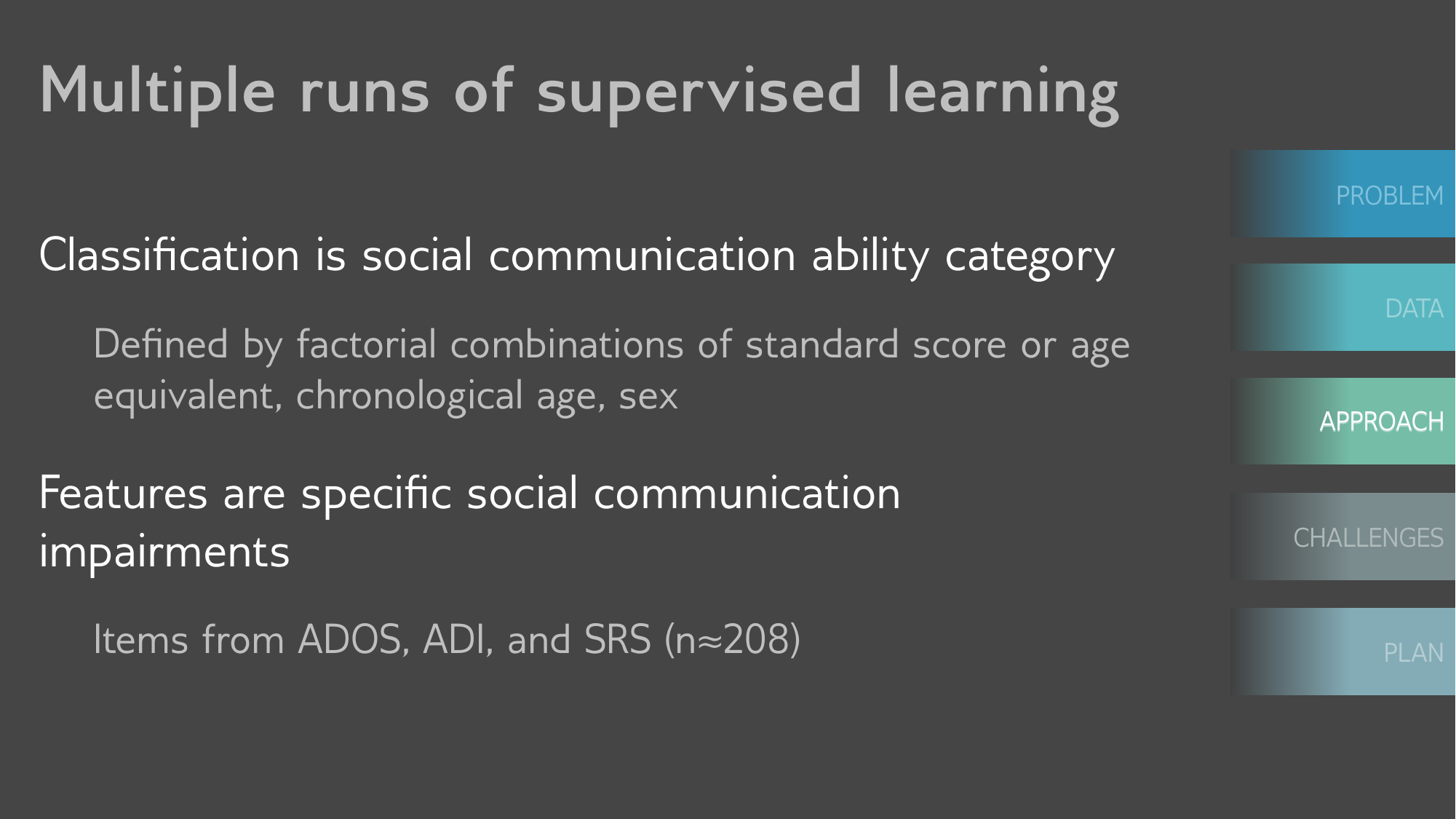

# Multiple runs of supervised learning
Classification is social communication ability category
Defined by factorial combinations of standard score or age equivalent, chronological age, sex
Features are specific social communication impairments
Items from ADOS, ADI, and SRS (n≈208)
APPROACH